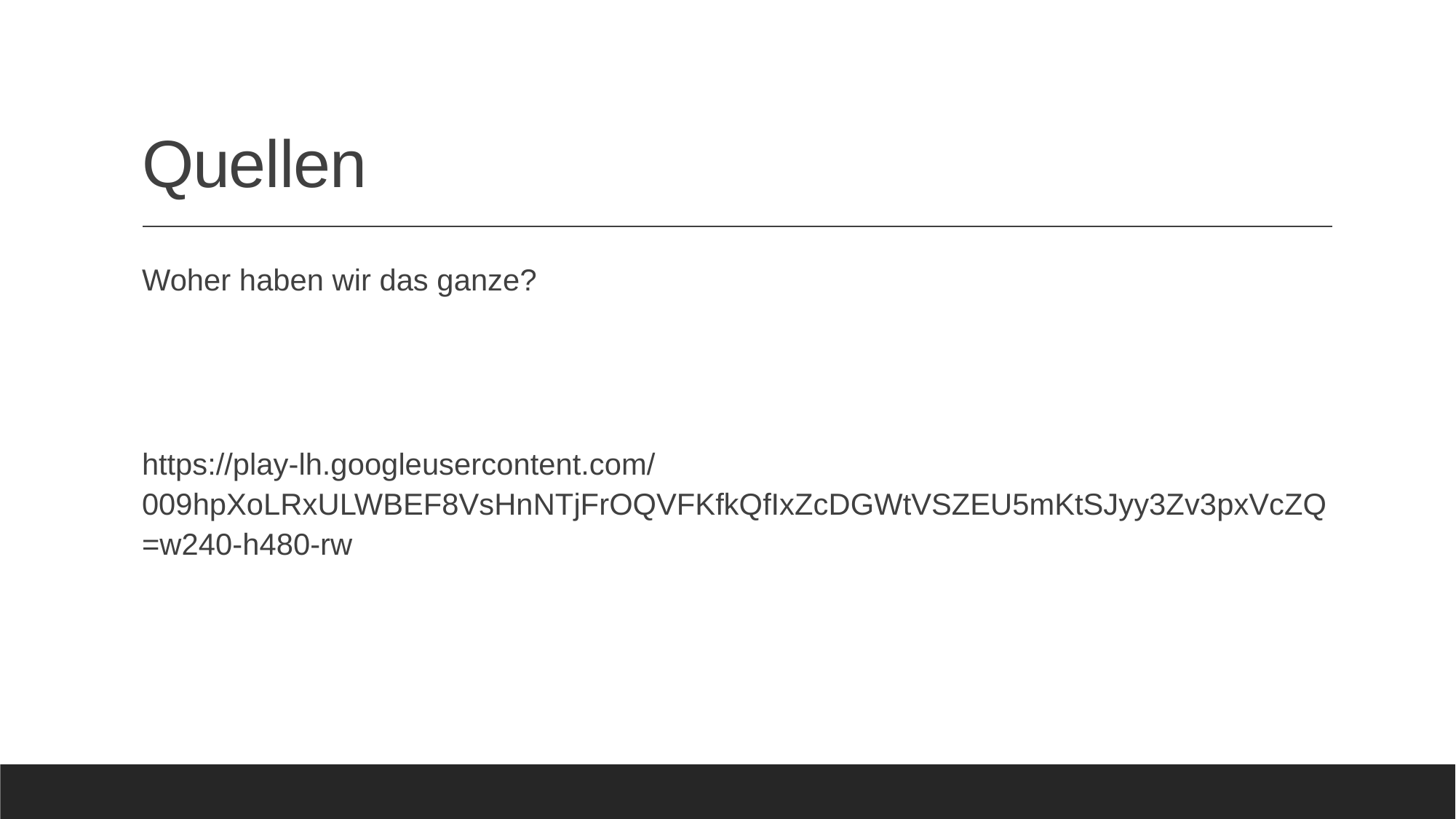

# Quellen
Woher haben wir das ganze?

https://play-lh.googleusercontent.com/009hpXoLRxULWBEF8VsHnNTjFrOQVFKfkQfIxZcDGWtVSZEU5mKtSJyy3Zv3pxVcZQ=w240-h480-rw